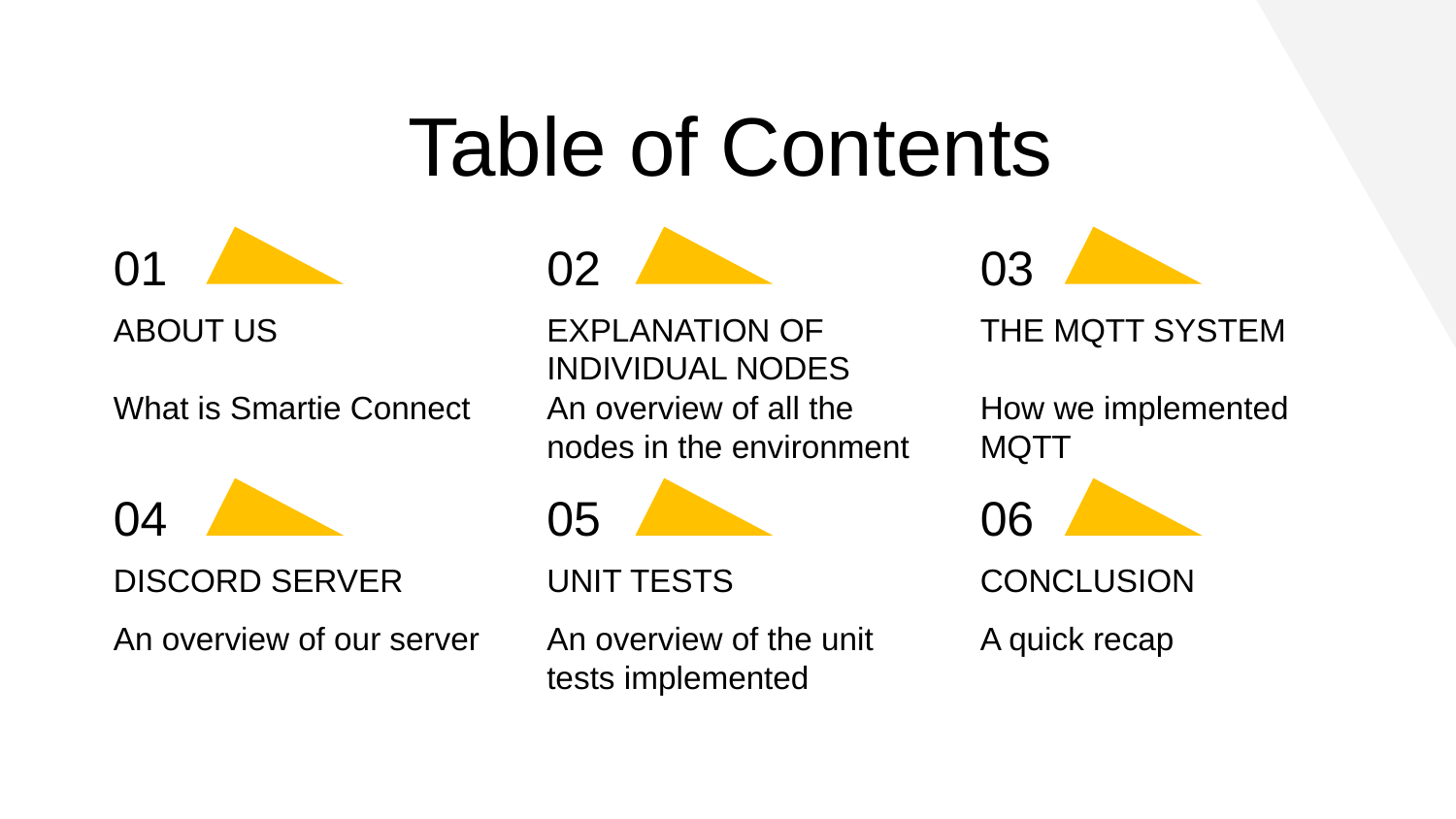

Table of Contents

# 01
02
03
EXPLANATION OF INDIVIDUAL NODES
THE MQTT SYSTEM
ABOUT US
What is Smartie Connect
An overview of all the nodes in the environment
How we implemented MQTT

04
05
06
DISCORD SERVER
UNIT TESTS
CONCLUSION
An overview of our server
An overview of the unit tests implemented
A quick recap